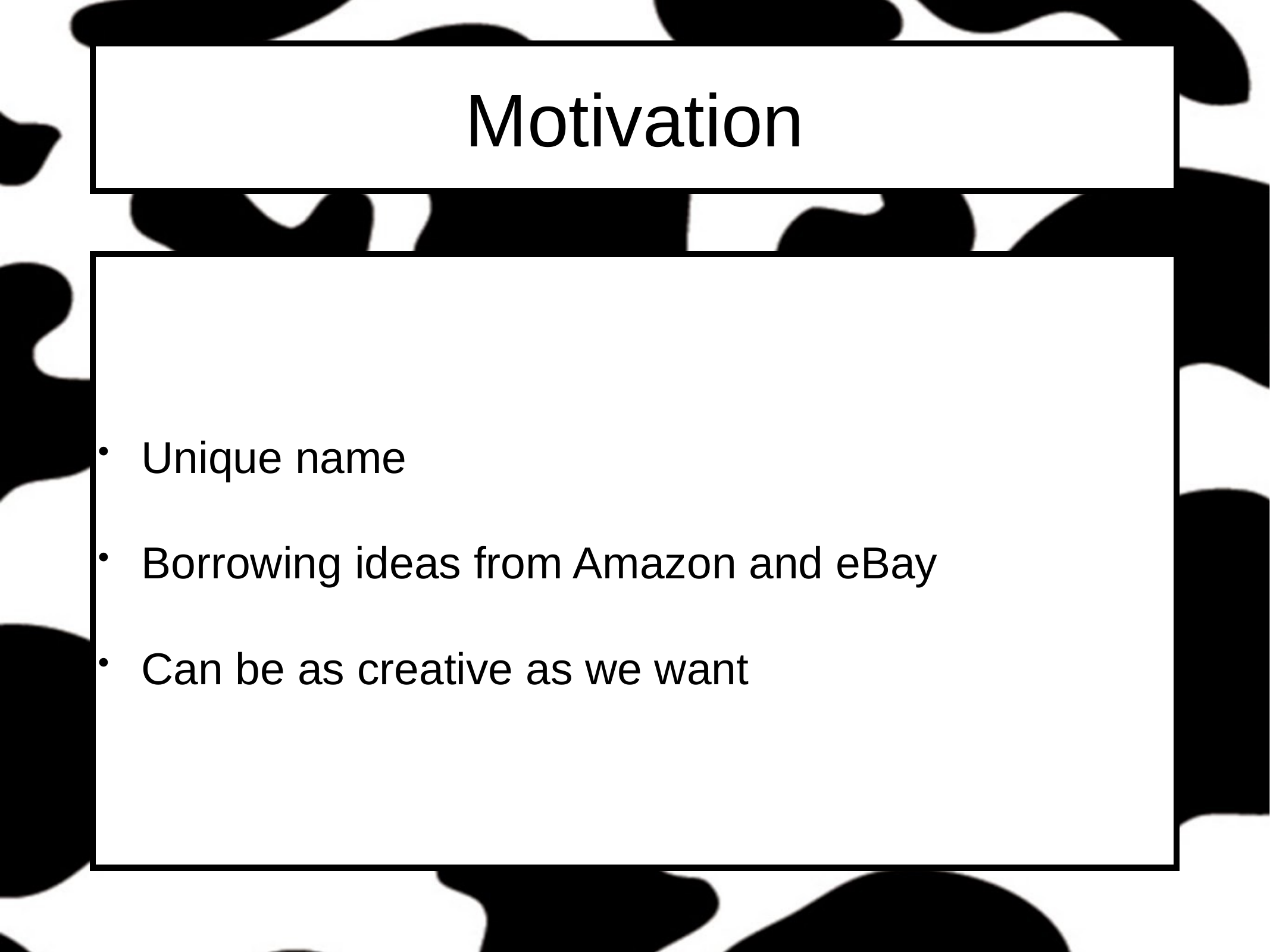

# Motivation
Unique name
Borrowing ideas from Amazon and eBay
Can be as creative as we want